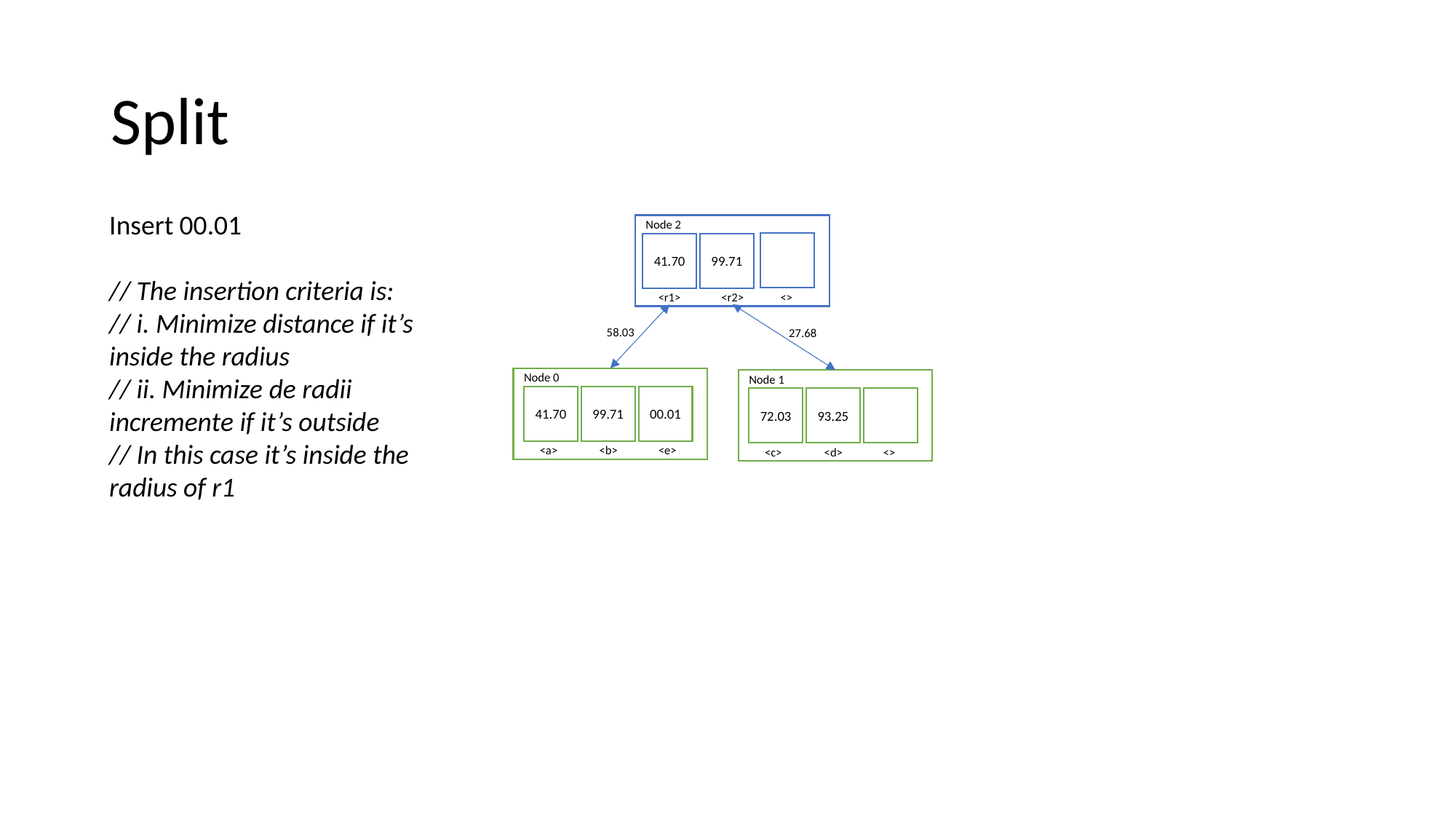

# Split
Insert 00.01

// The insertion criteria is:
// i. Minimize distance if it’s inside the radius
// ii. Minimize de radii incremente if it’s outside
// In this case it’s inside the radius of r1

Node 2

41.70
99.71
<r2>
<>
<r1>
58.03
27.68

Node 0

Node 1
41.70
99.71
00.01
72.03
93.25

<a>
<b>
<e>
<c>
<d>
<>